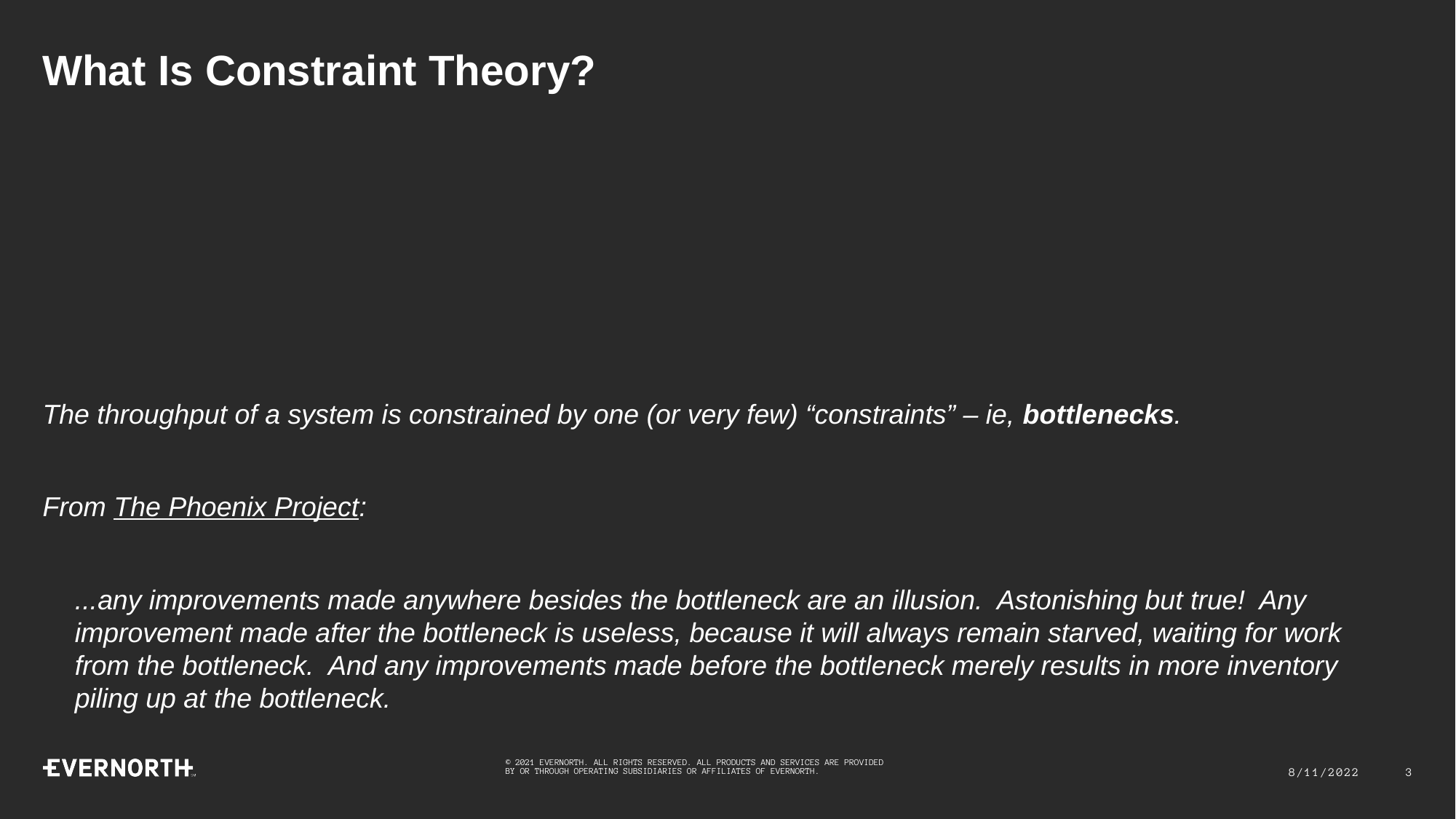

# What Is Constraint Theory?
The throughput of a system is constrained by one (or very few) “constraints” – ie, bottlenecks.

From The Phoenix Project:

...any improvements made anywhere besides the bottleneck are an illusion.  Astonishing but true!  Any improvement made after the bottleneck is useless, because it will always remain starved, waiting for work from the bottleneck.  And any improvements made before the bottleneck merely results in more inventory piling up at the bottleneck.

8/11/2022
3